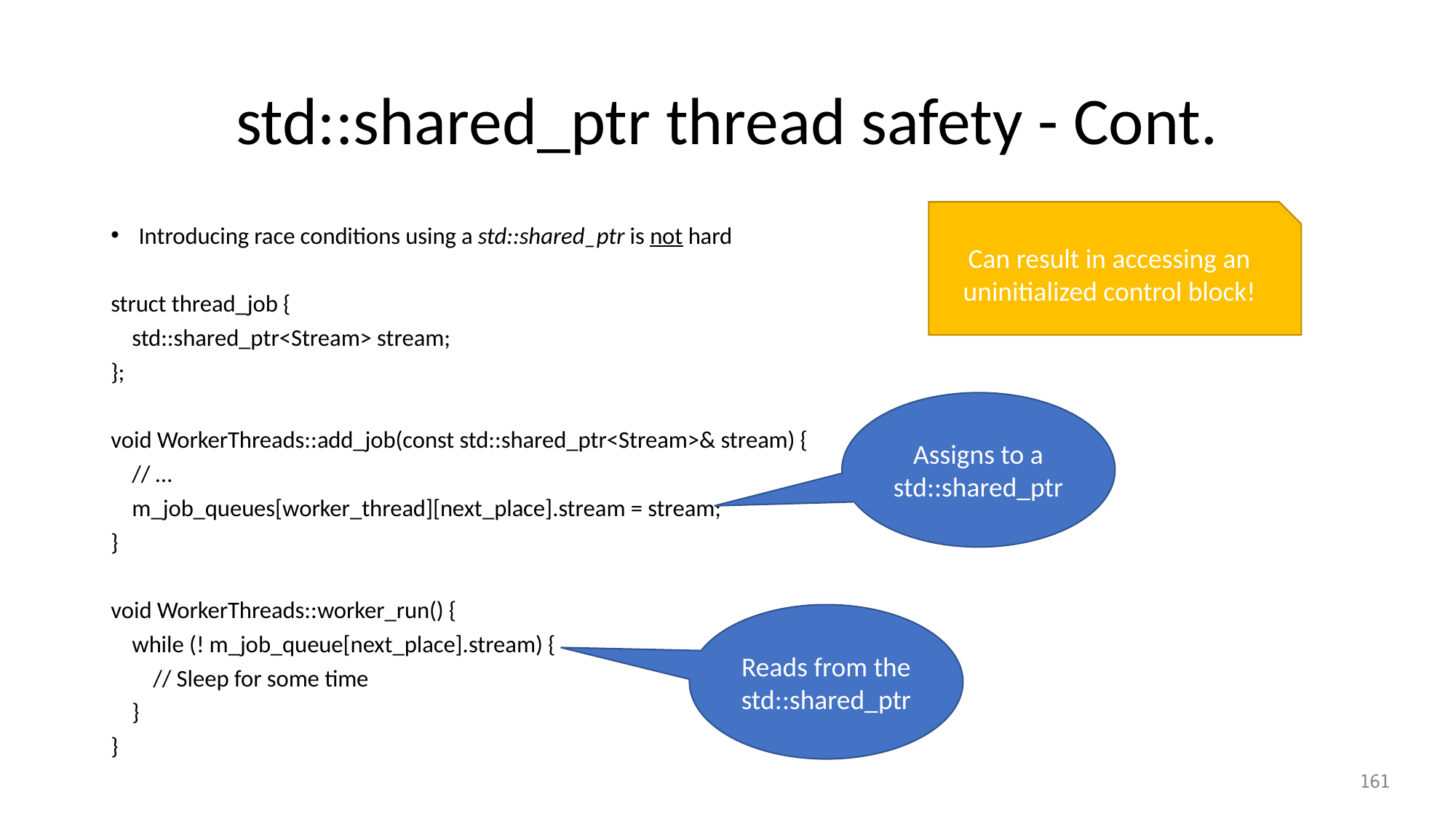

# std::shared_ptr thread safety - Cont.
Can result in accessing an uninitialized control block!
Introducing race conditions using a std::shared_ptr is not hard

struct thread_job {
    std::shared_ptr<Stream> stream;
};

void WorkerThreads::add_job(const std::shared_ptr<Stream>& stream) {
    // …
    m_job_queues[worker_thread][next_place].stream = stream;
}

void WorkerThreads::worker_run() {
    while (! m_job_queue[next_place].stream) {
        // Sleep for some time
    }
}
Assigns to a std::shared_ptr
Reads from the std::shared_ptr
161